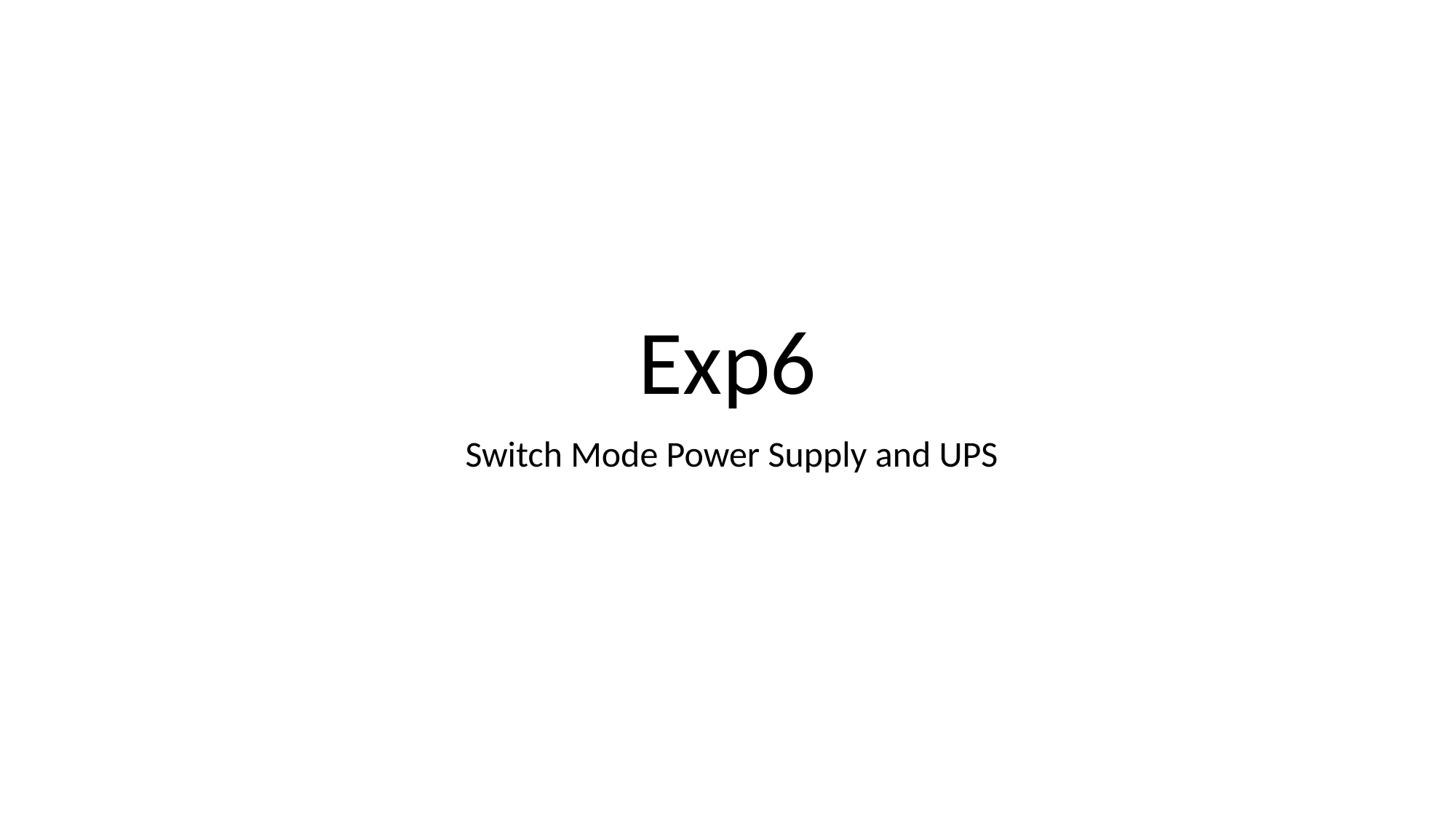

# Exp6
 Switch Mode Power Supply and UPS